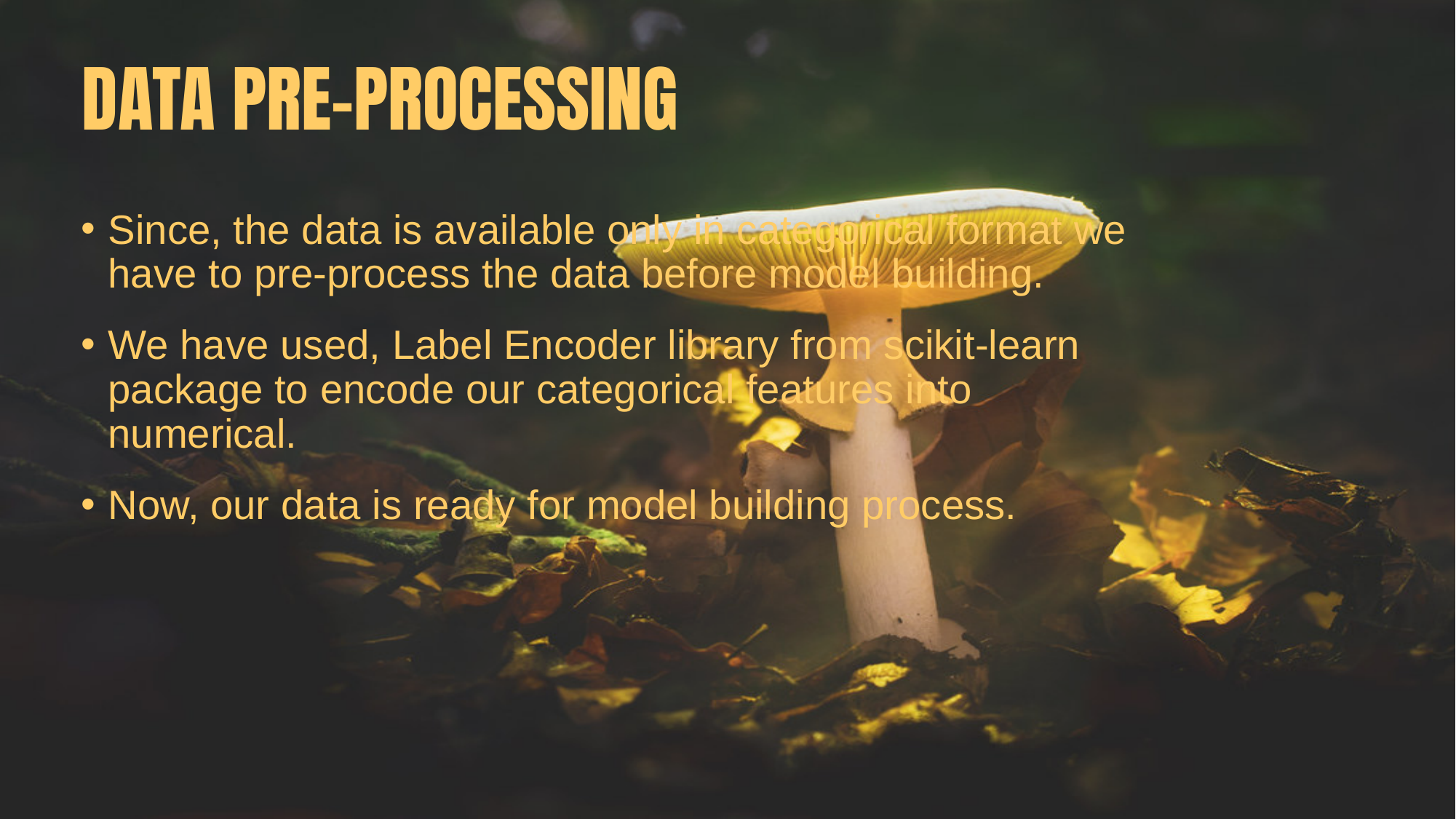

# DATA PRE-PROCESSING
Since, the data is available only in categorical format we have to pre-process the data before model building.
We have used, Label Encoder library from scikit-learn package to encode our categorical features into numerical.
Now, our data is ready for model building process.